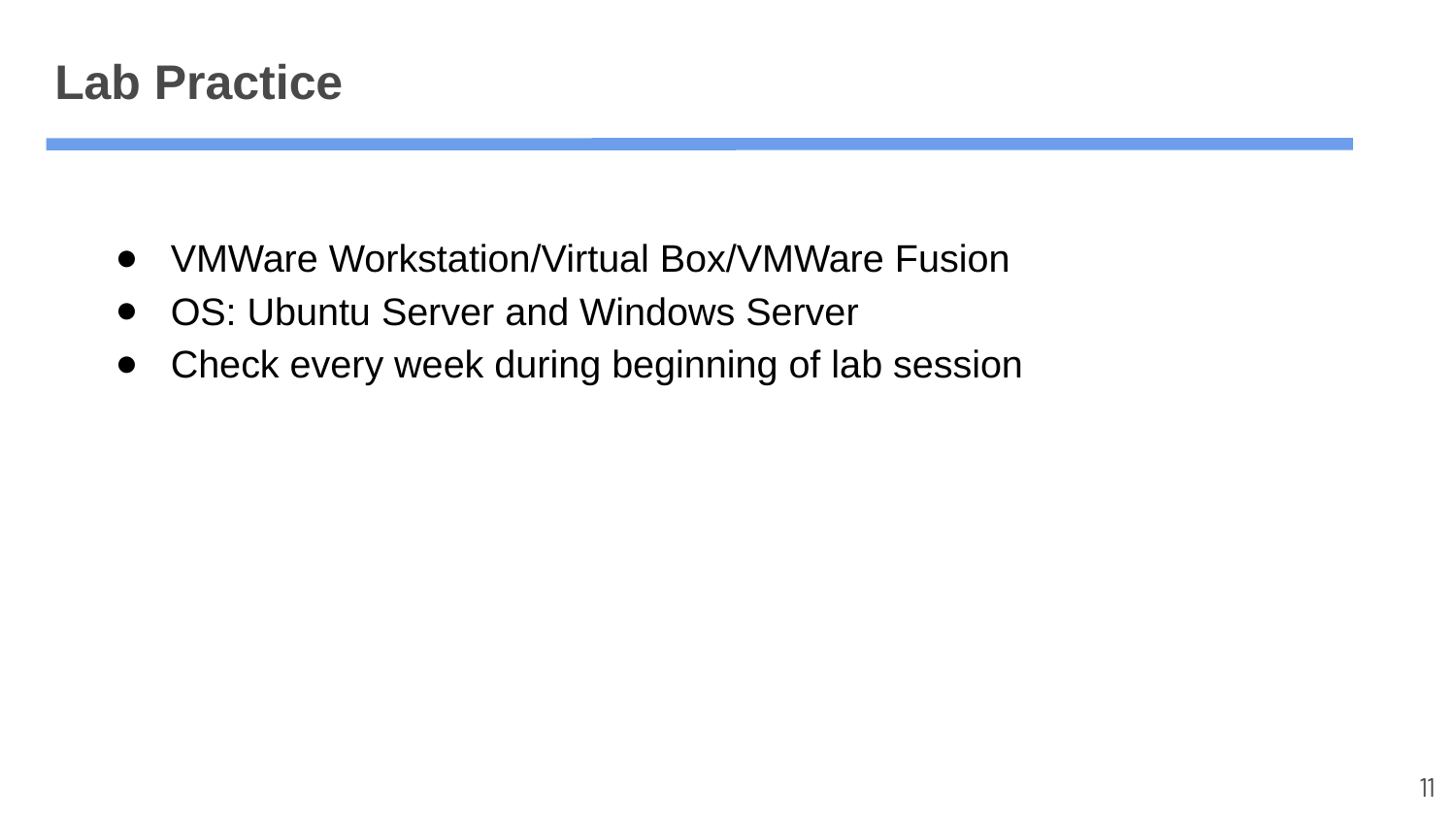

Lab Practice
VMWare Workstation/Virtual Box/VMWare Fusion
OS: Ubuntu Server and Windows Server
Check every week during beginning of lab session

11